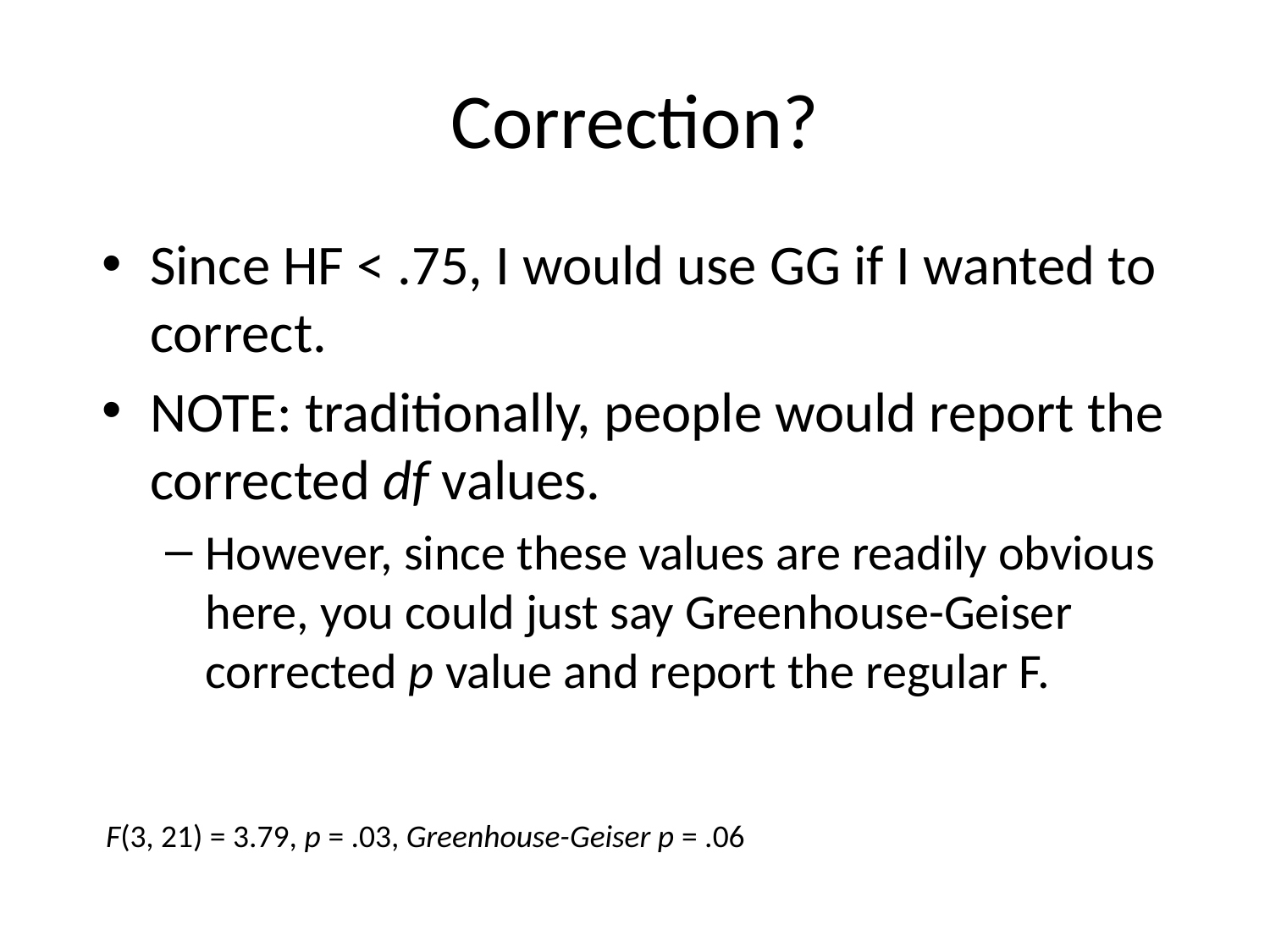

# Correction?
Since HF < .75, I would use GG if I wanted to correct.
NOTE: traditionally, people would report the corrected df values.
However, since these values are readily obvious here, you could just say Greenhouse-Geiser corrected p value and report the regular F.
F(3, 21) = 3.79, p = .03, Greenhouse-Geiser p = .06